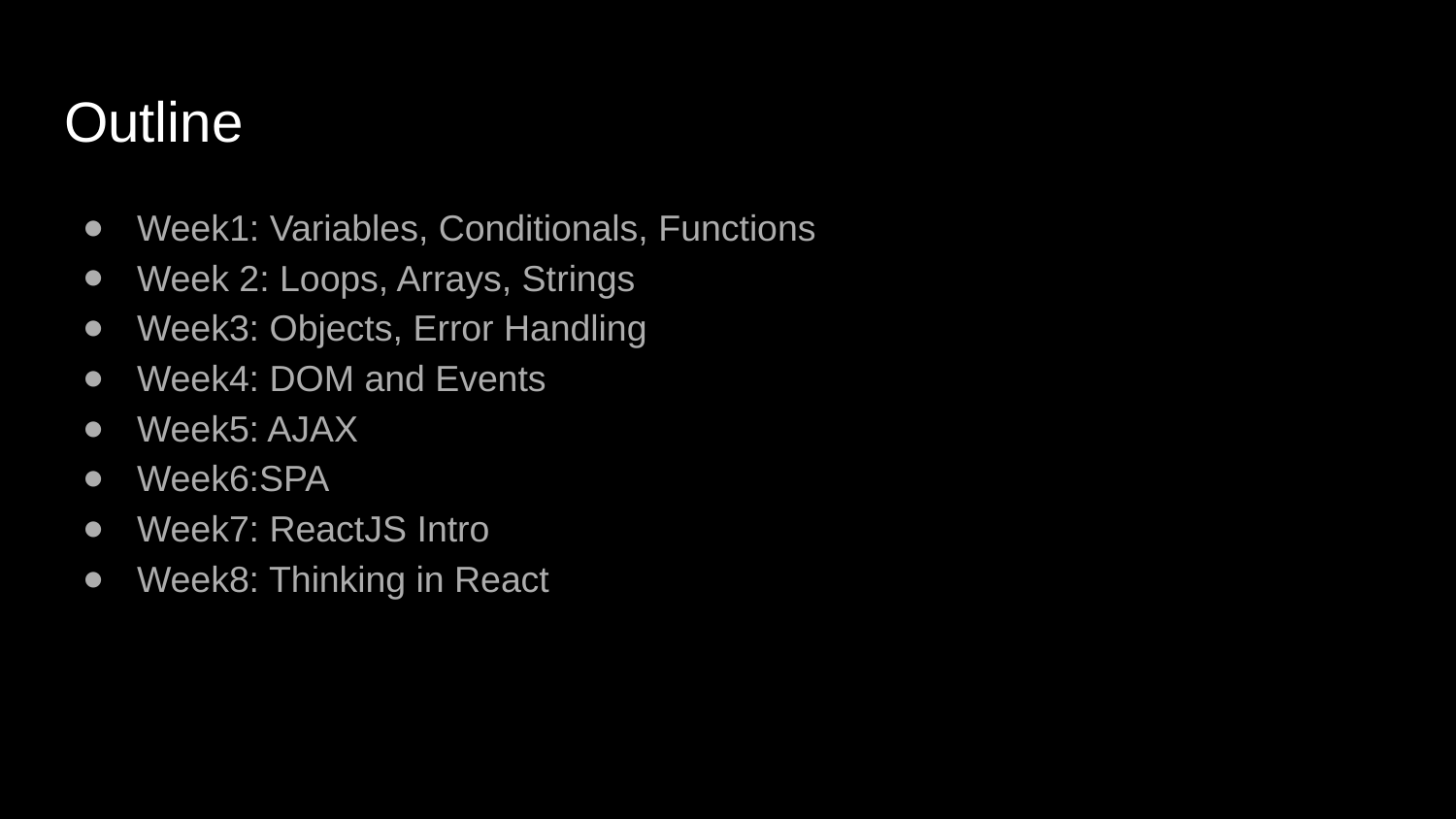

# Outline
Week1: Variables, Conditionals, Functions
Week 2: Loops, Arrays, Strings
Week3: Objects, Error Handling
Week4: DOM and Events
Week5: AJAX
Week6:SPA
Week7: ReactJS Intro
Week8: Thinking in React